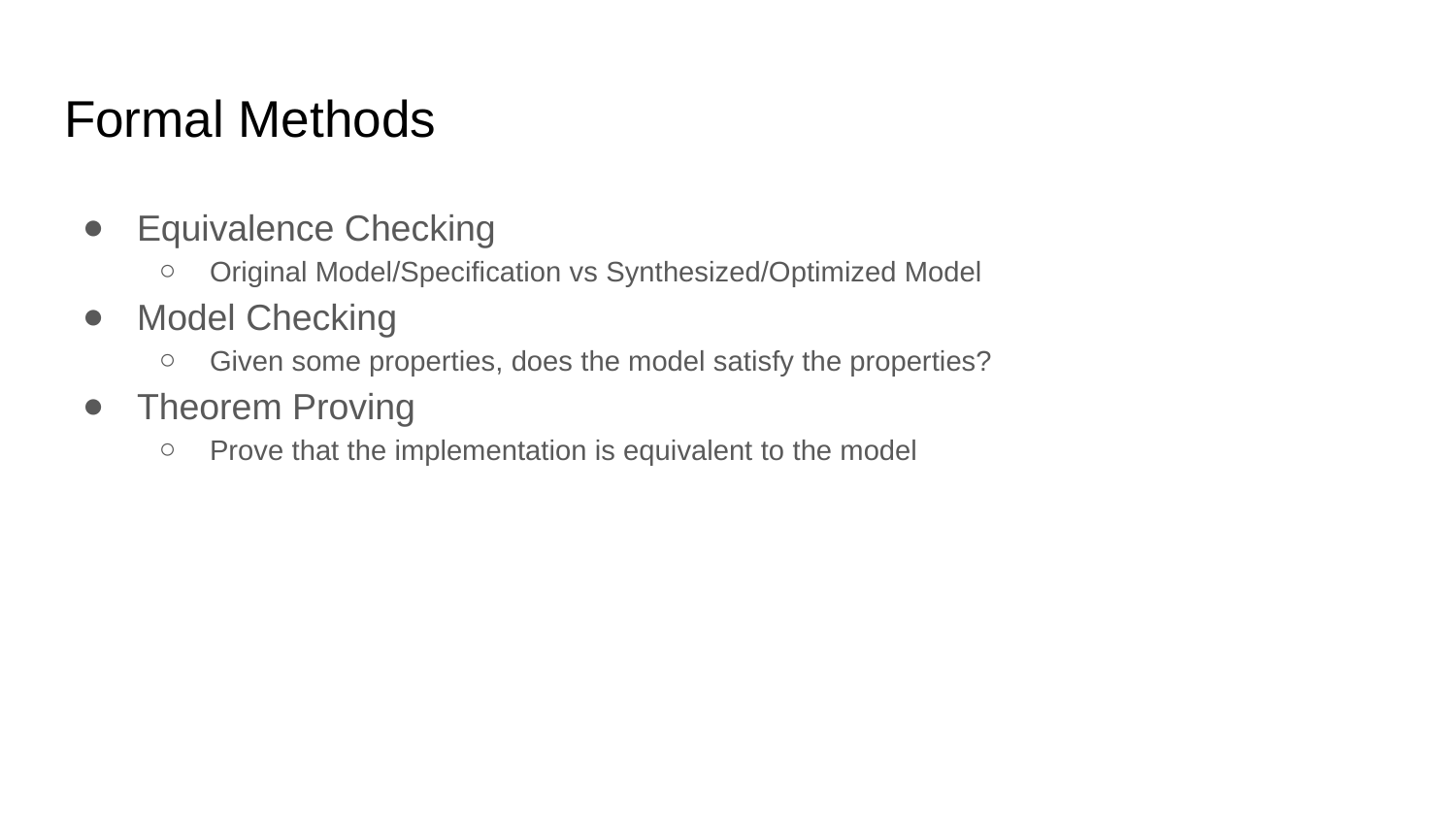

# Formal Methods
Equivalence Checking
Original Model/Specification vs Synthesized/Optimized Model
Model Checking
Given some properties, does the model satisfy the properties?
Theorem Proving
Prove that the implementation is equivalent to the model